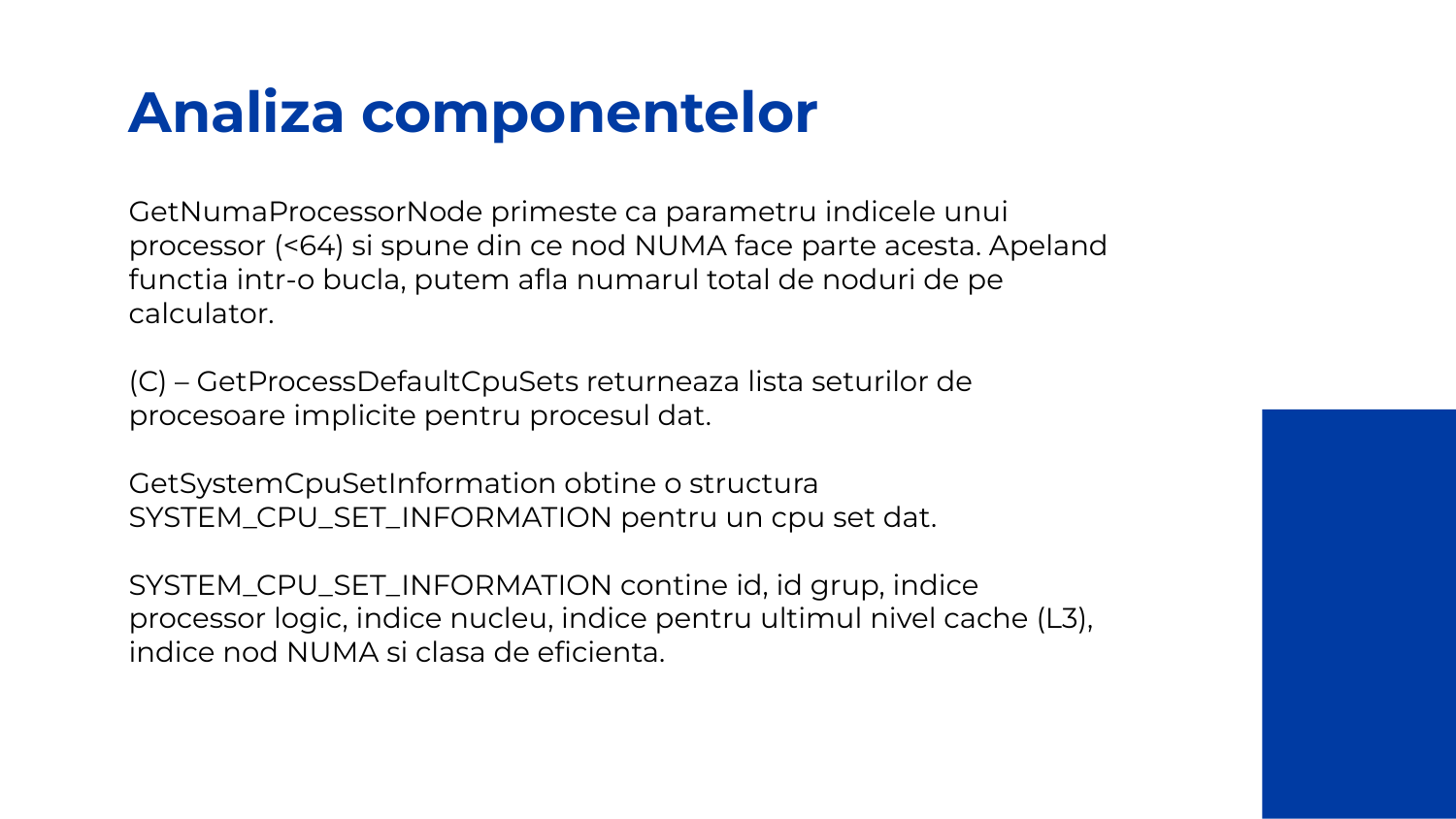

# Analiza componentelor
GetNumaProcessorNode primeste ca parametru indicele unui processor (<64) si spune din ce nod NUMA face parte acesta. Apeland functia intr-o bucla, putem afla numarul total de noduri de pe calculator.

(C) – GetProcessDefaultCpuSets returneaza lista seturilor de procesoare implicite pentru procesul dat.

GetSystemCpuSetInformation obtine o structura SYSTEM_CPU_SET_INFORMATION pentru un cpu set dat.

SYSTEM_CPU_SET_INFORMATION contine id, id grup, indice processor logic, indice nucleu, indice pentru ultimul nivel cache (L3), indice nod NUMA si clasa de eficienta.